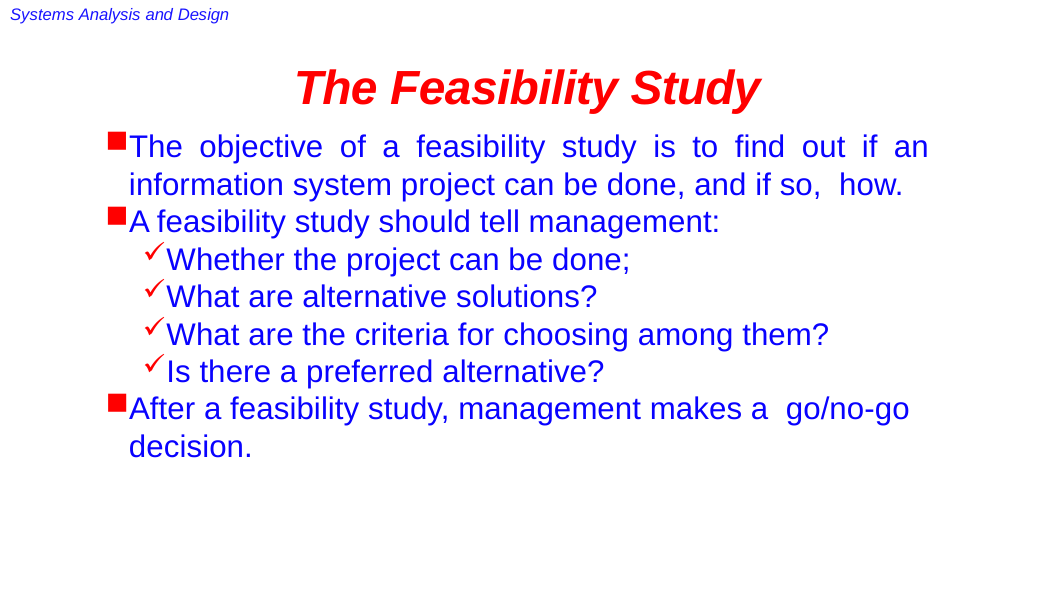

Systems Analysis and Design
# The Feasibility Study
The objective of a feasibility study is to find out if an  information system project can be done, and if so,  how.
A feasibility study should tell management:
Whether the project can be done;
What are alternative solutions?
What are the criteria for choosing among them?
Is there a preferred alternative?
After a feasibility study, management makes a  go/no-go decision.